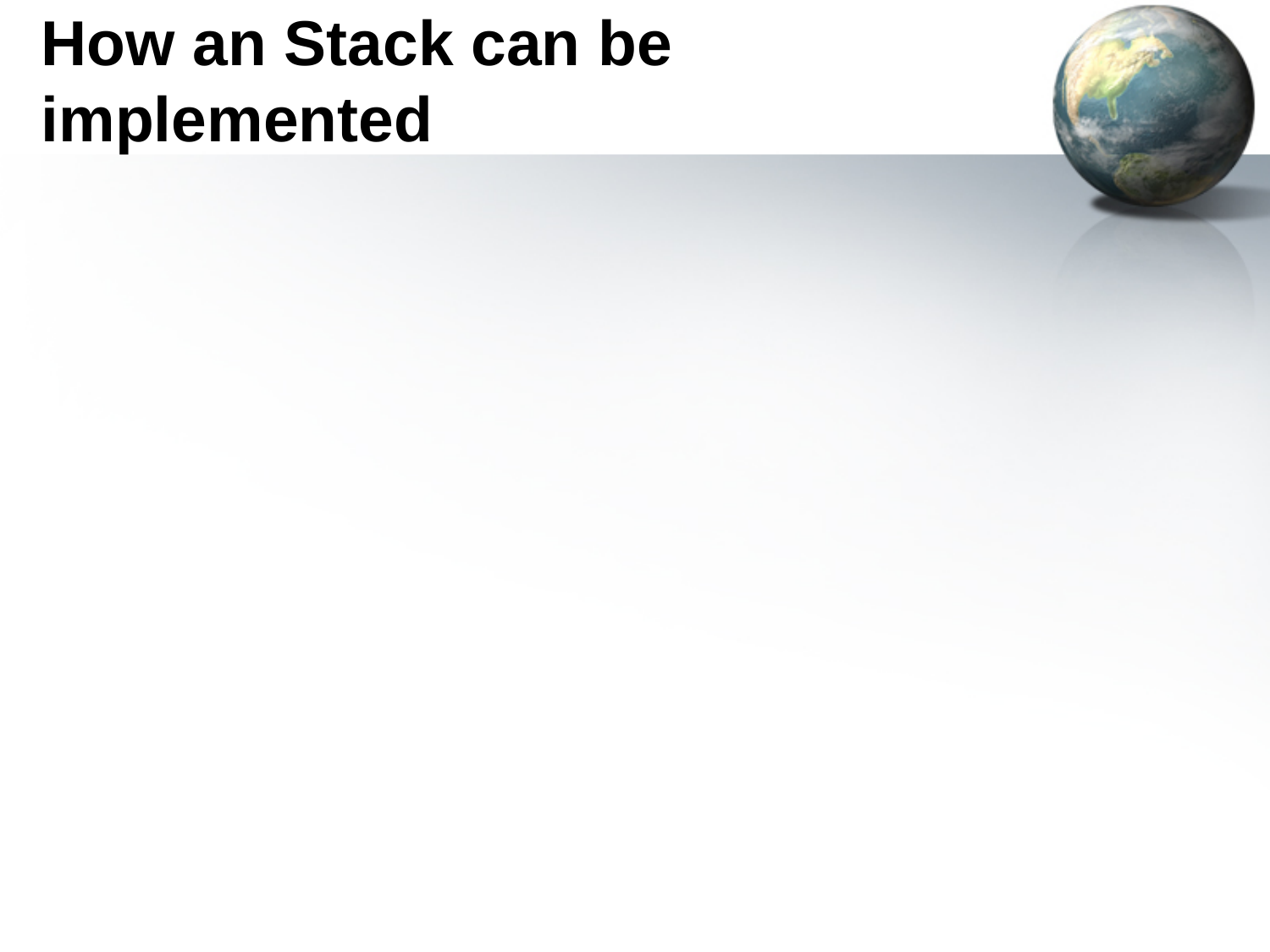

# How an Stack can be implemented